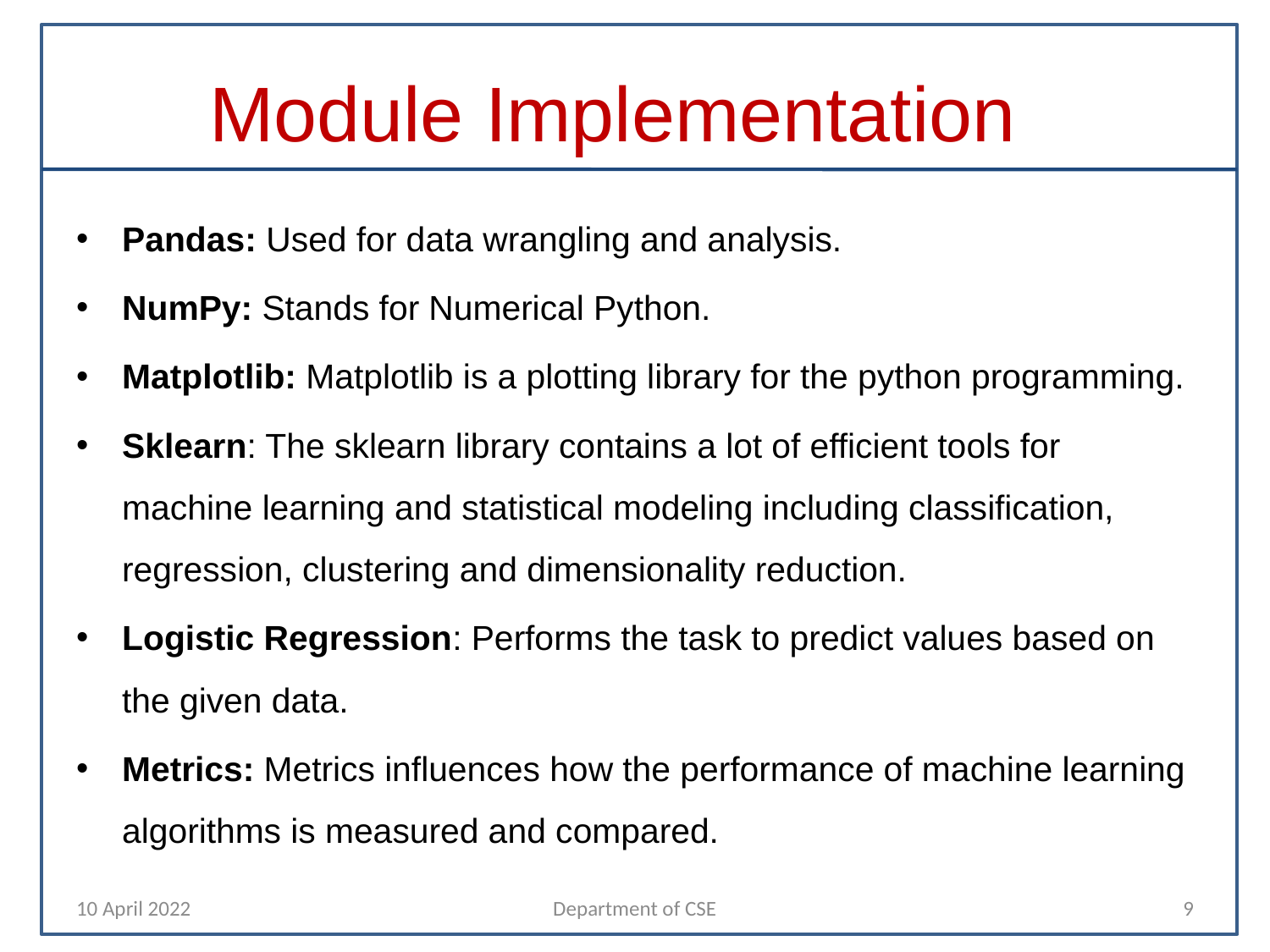

# Module Implementation
Pandas: Used for data wrangling and analysis.
NumPy: Stands for Numerical Python.
Matplotlib: Matplotlib is a plotting library for the python programming.
Sklearn: The sklearn library contains a lot of efficient tools for machine learning and statistical modeling including classification, regression, clustering and dimensionality reduction.
Logistic Regression: Performs the task to predict values based on the given data.
Metrics: Metrics influences how the performance of machine learning algorithms is measured and compared.

10 April 2022
Department of CSE
9